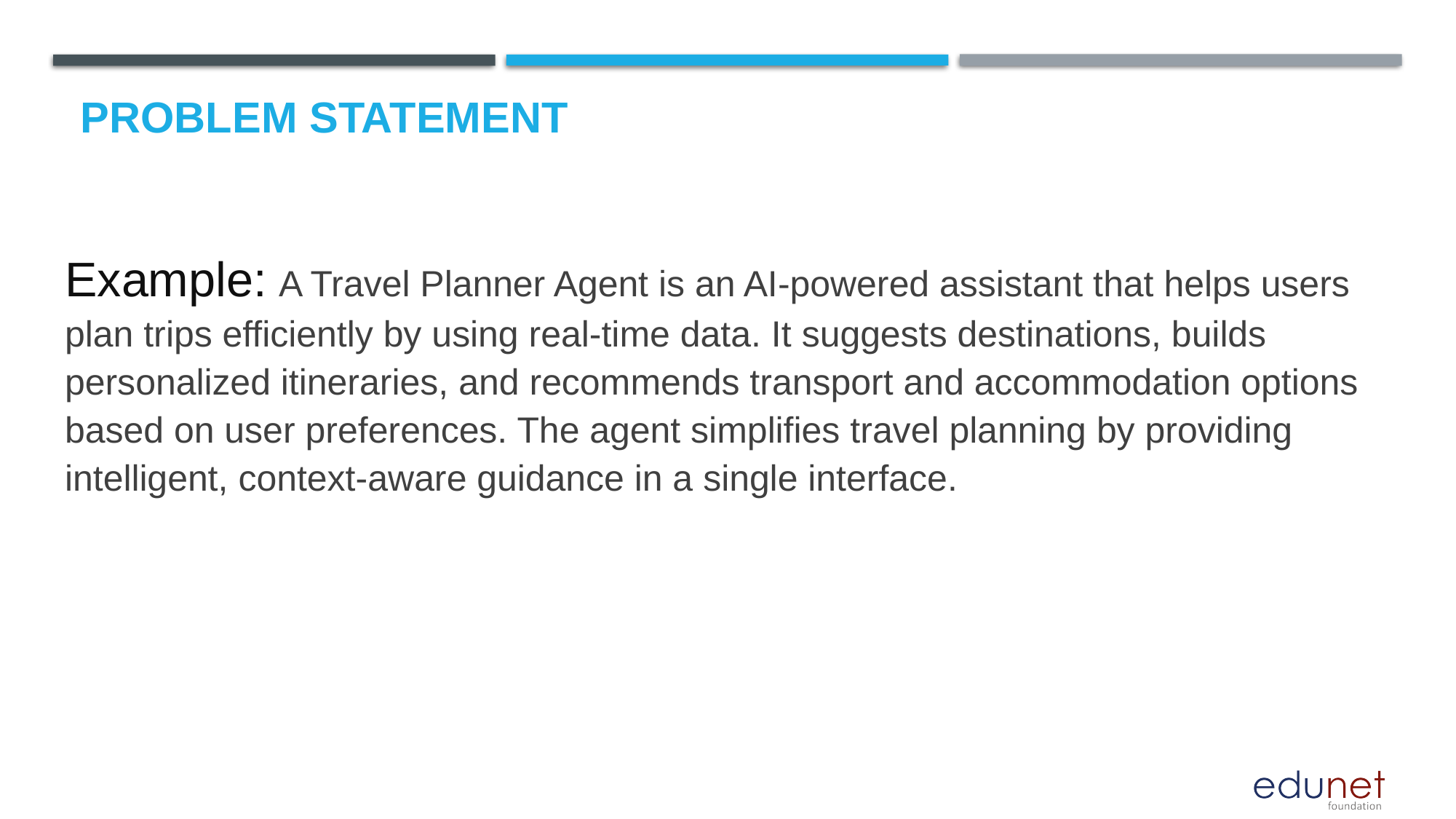

# Problem Statement
Example: A Travel Planner Agent is an AI-powered assistant that helps users plan trips efficiently by using real-time data. It suggests destinations, builds personalized itineraries, and recommends transport and accommodation options based on user preferences. The agent simplifies travel planning by providing intelligent, context-aware guidance in a single interface.